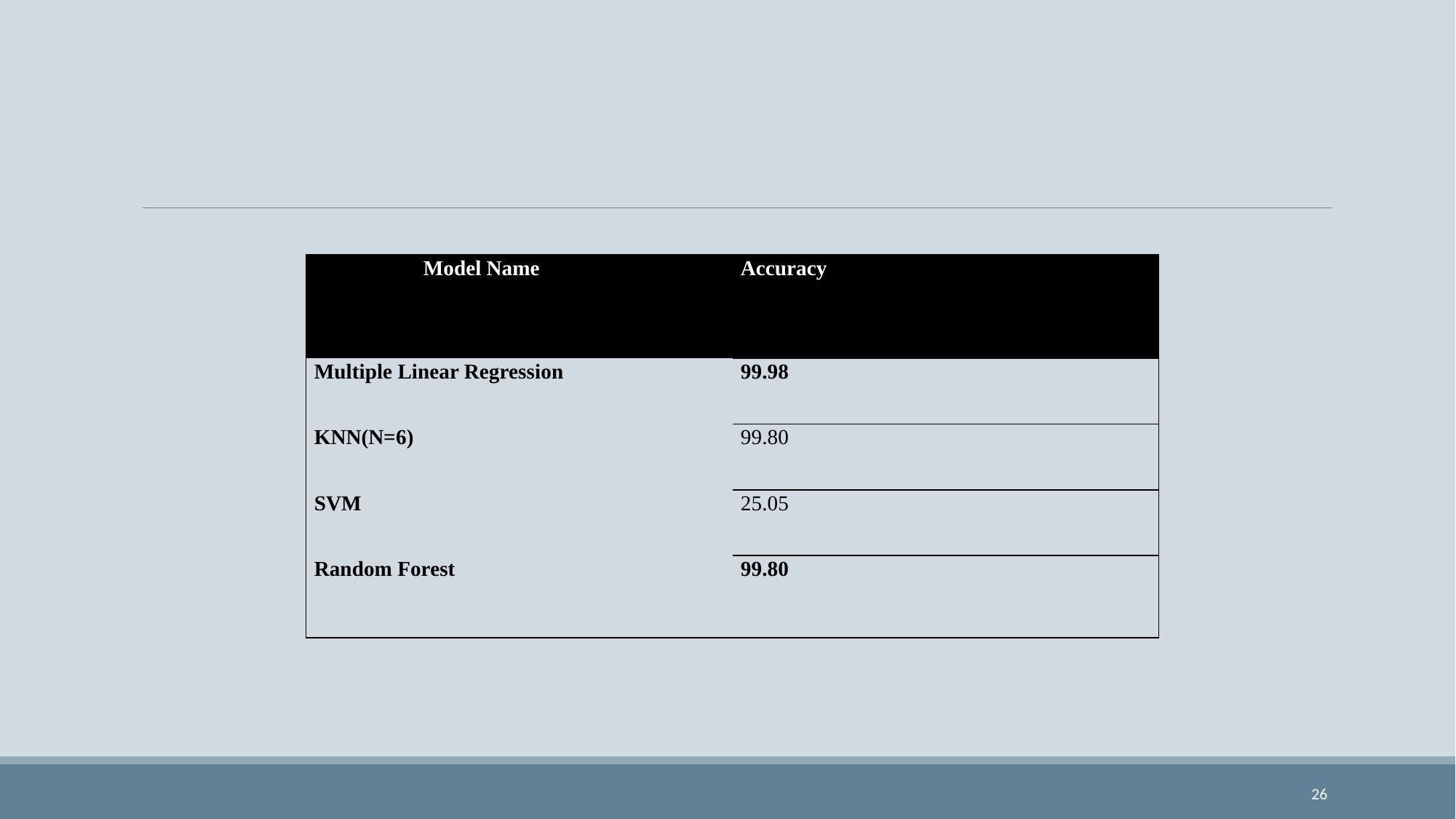

| Model Name | Accuracy |
| --- | --- |
| Multiple Linear Regression | 99.98 |
| KNN(N=6) | 99.80 |
| SVM | 25.05 |
| Random Forest | 99.80 |
26